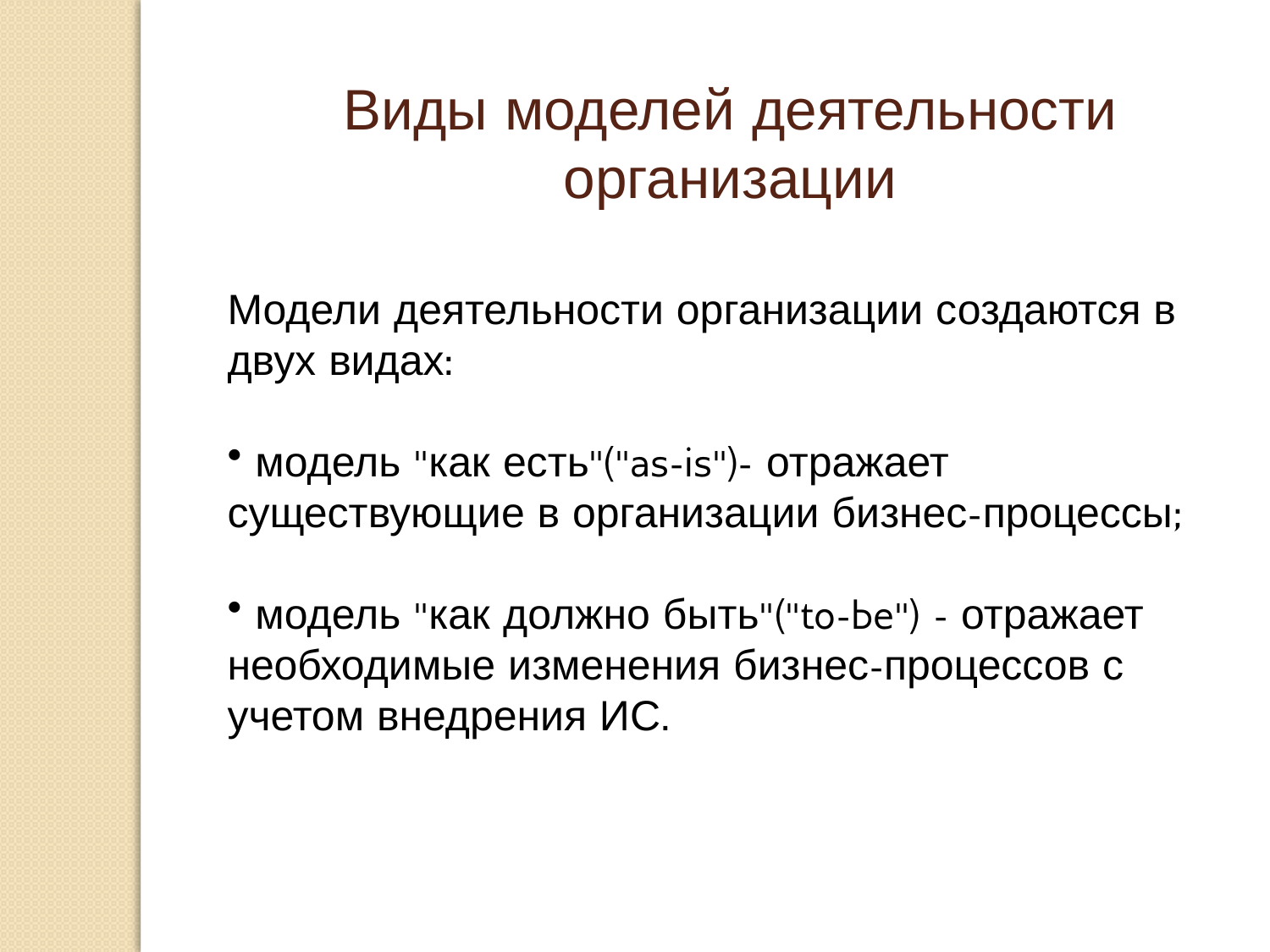

Виды моделей деятельности организации
Модели деятельности организации создаются в двух видах:

 модель "как есть"("as-is")- отражает существующие в организации бизнес-процессы;

 модель "как должно быть"("to-be") - отражает необходимые изменения бизнес-процессов с учетом внедрения ИС.